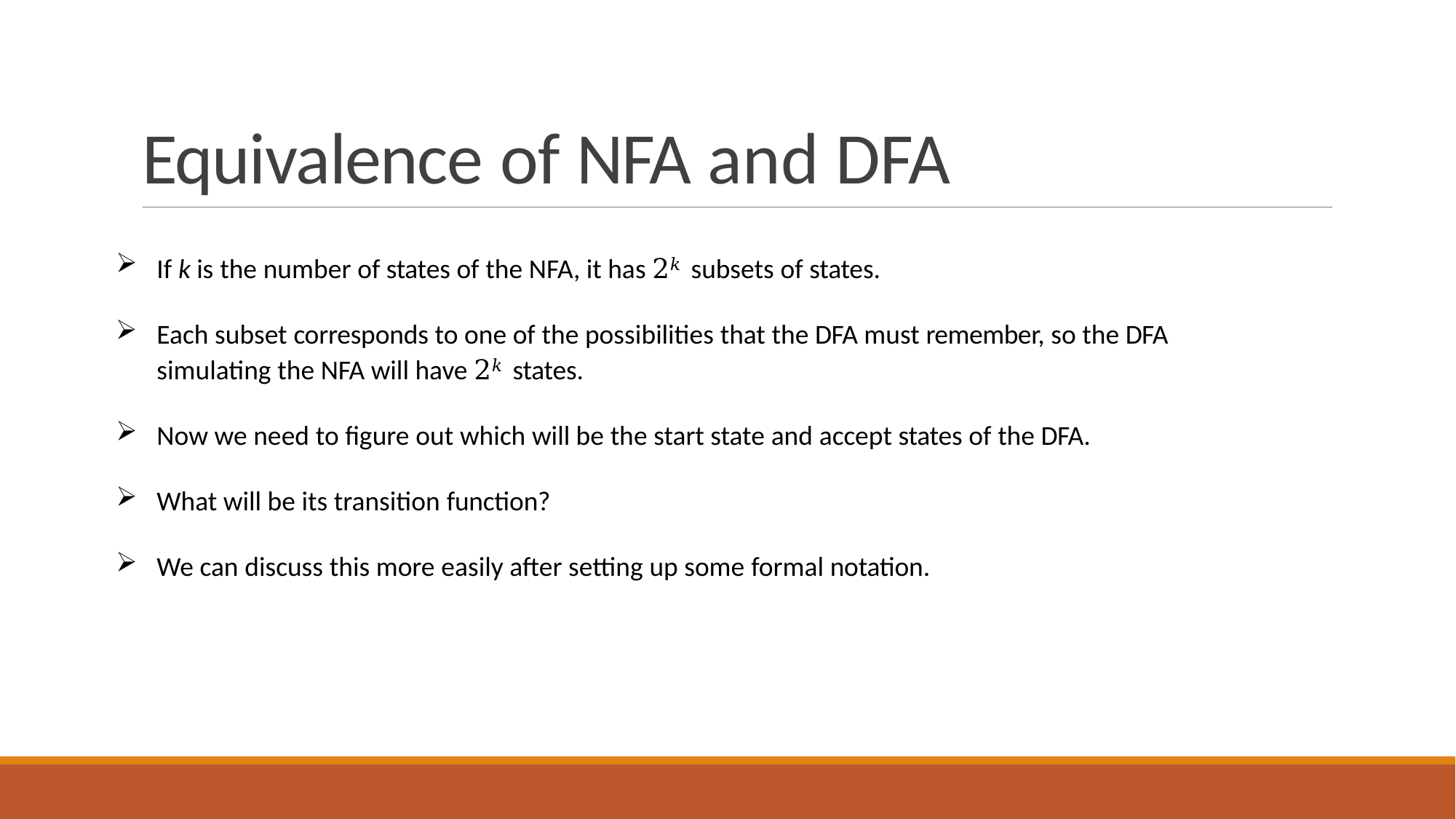

# Equivalence of NFA and DFA
If k is the number of states of the NFA, it has 2𝑘 subsets of states.
Each subset corresponds to one of the possibilities that the DFA must remember, so the DFA simulating the NFA will have 2𝑘 states.
Now we need to figure out which will be the start state and accept states of the DFA.
What will be its transition function?
We can discuss this more easily after setting up some formal notation.